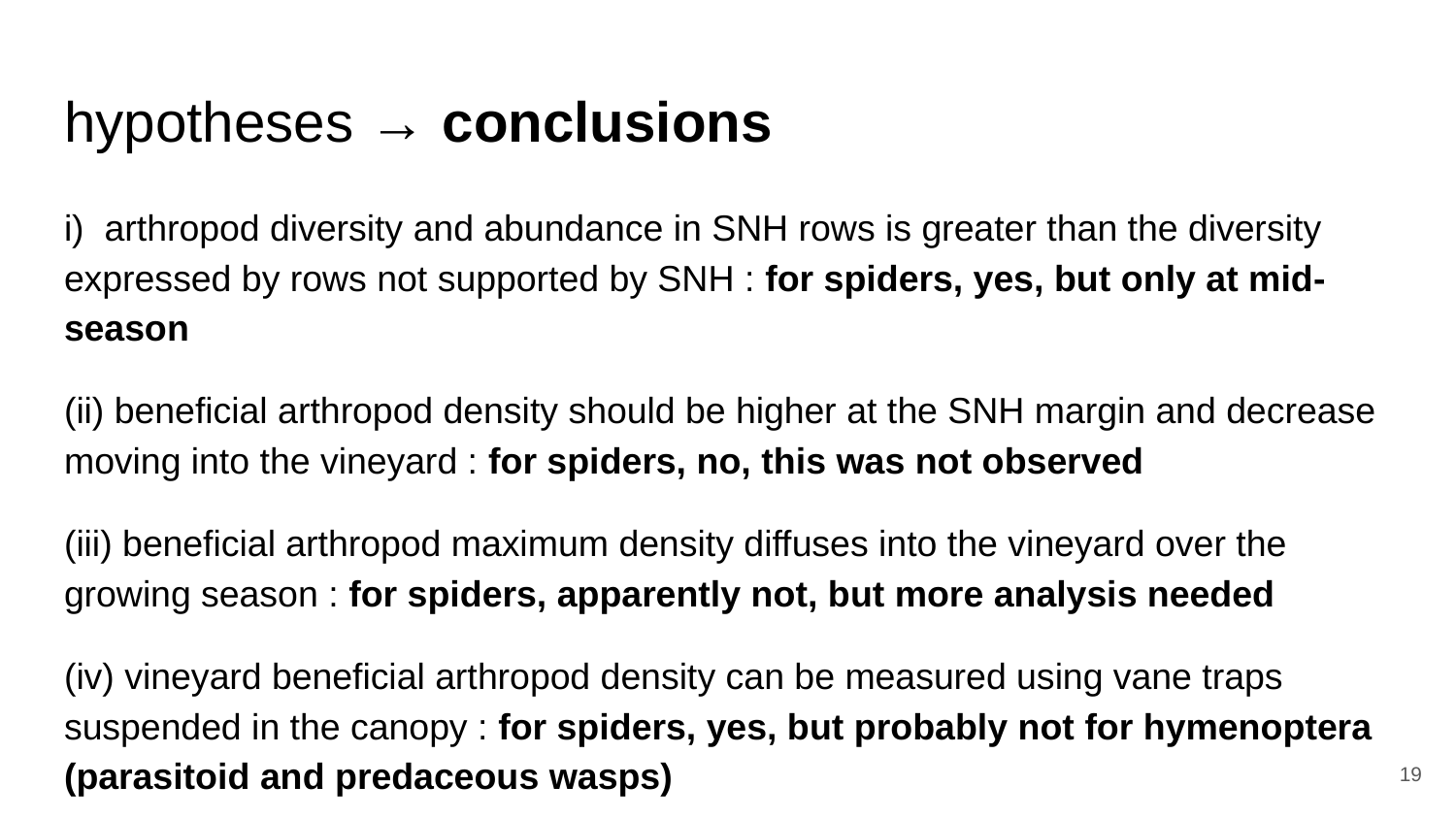

# hypotheses → conclusions
i)  arthropod diversity and abundance in SNH rows is greater than the diversity expressed by rows not supported by SNH : for spiders, yes, but only at mid-season
(ii) beneficial arthropod density should be higher at the SNH margin and decrease moving into the vineyard : for spiders, no, this was not observed
(iii) beneficial arthropod maximum density diffuses into the vineyard over the growing season : for spiders, apparently not, but more analysis needed
(iv) vineyard beneficial arthropod density can be measured using vane traps suspended in the canopy : for spiders, yes, but probably not for hymenoptera (parasitoid and predaceous wasps)

19